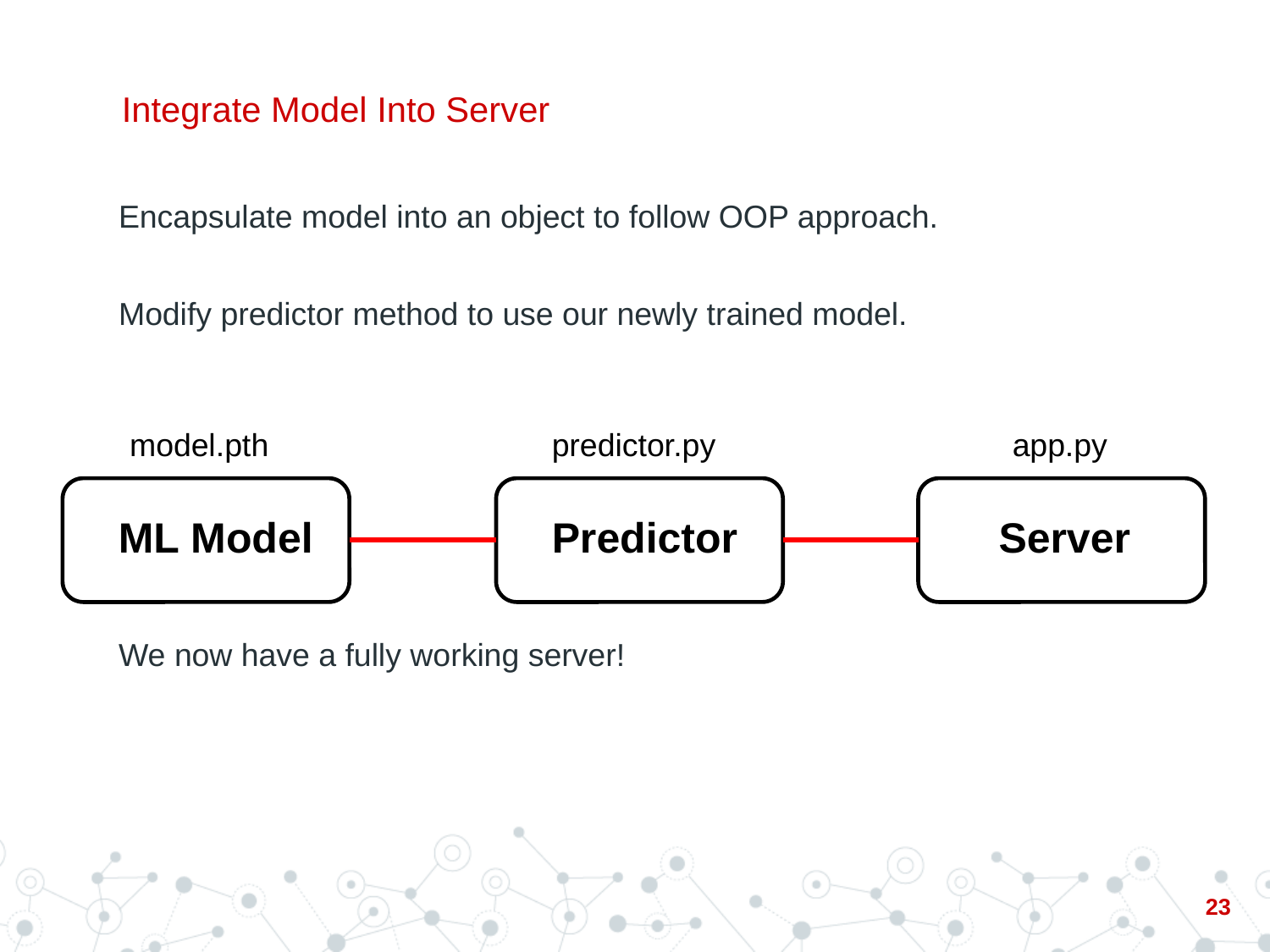

# Integrate Model Into Server

Encapsulate model into an object to follow OOP approach.

Modify predictor method to use our newly trained model.

We now have a fully working server!

app.py
model.pth
predictor.py

Server
ML Model
Predictor
23